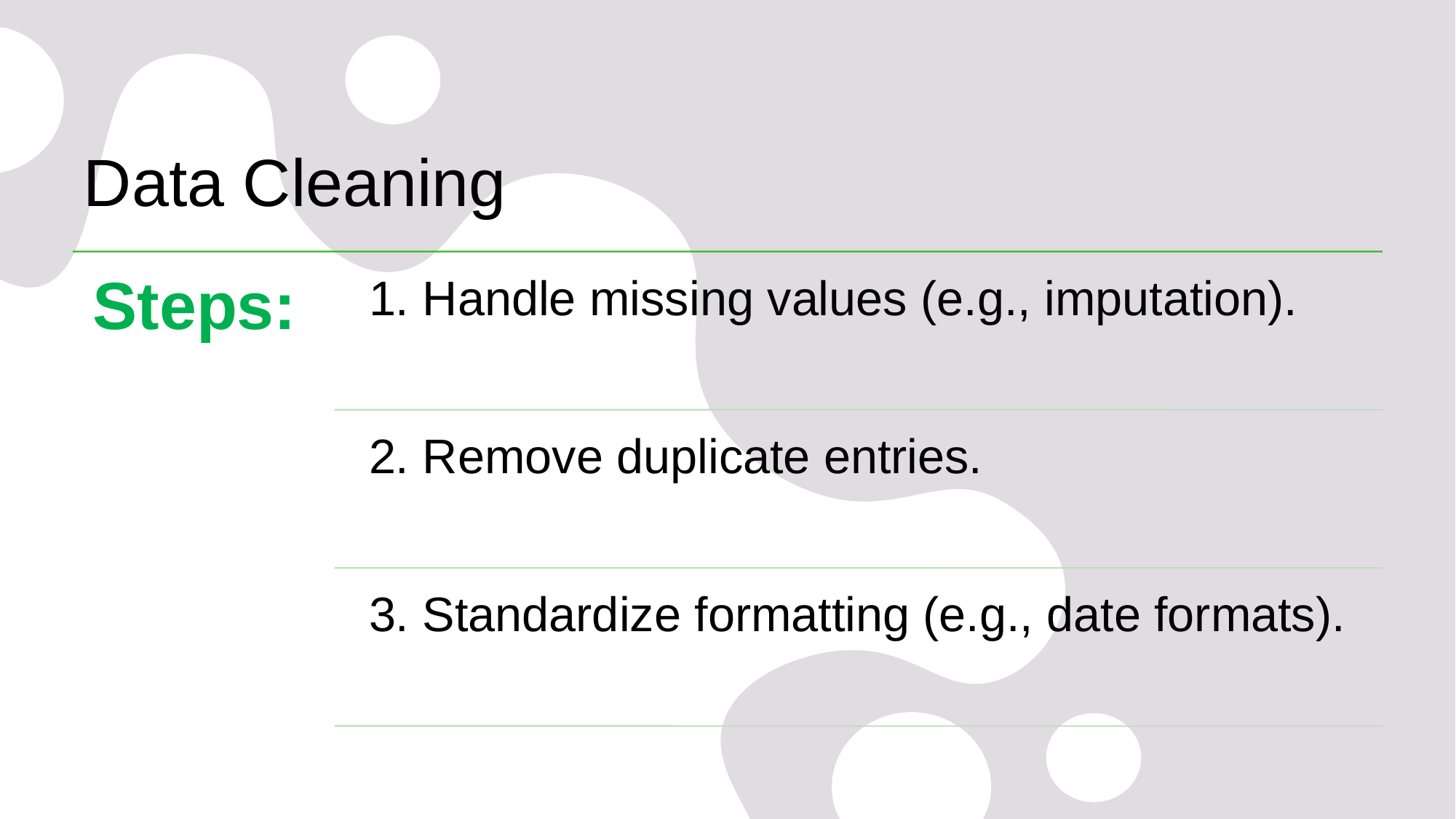

# Data Cleaning
Steps:
1. Handle missing values (e.g., imputation).
2. Remove duplicate entries.
3. Standardize formatting (e.g., date formats).